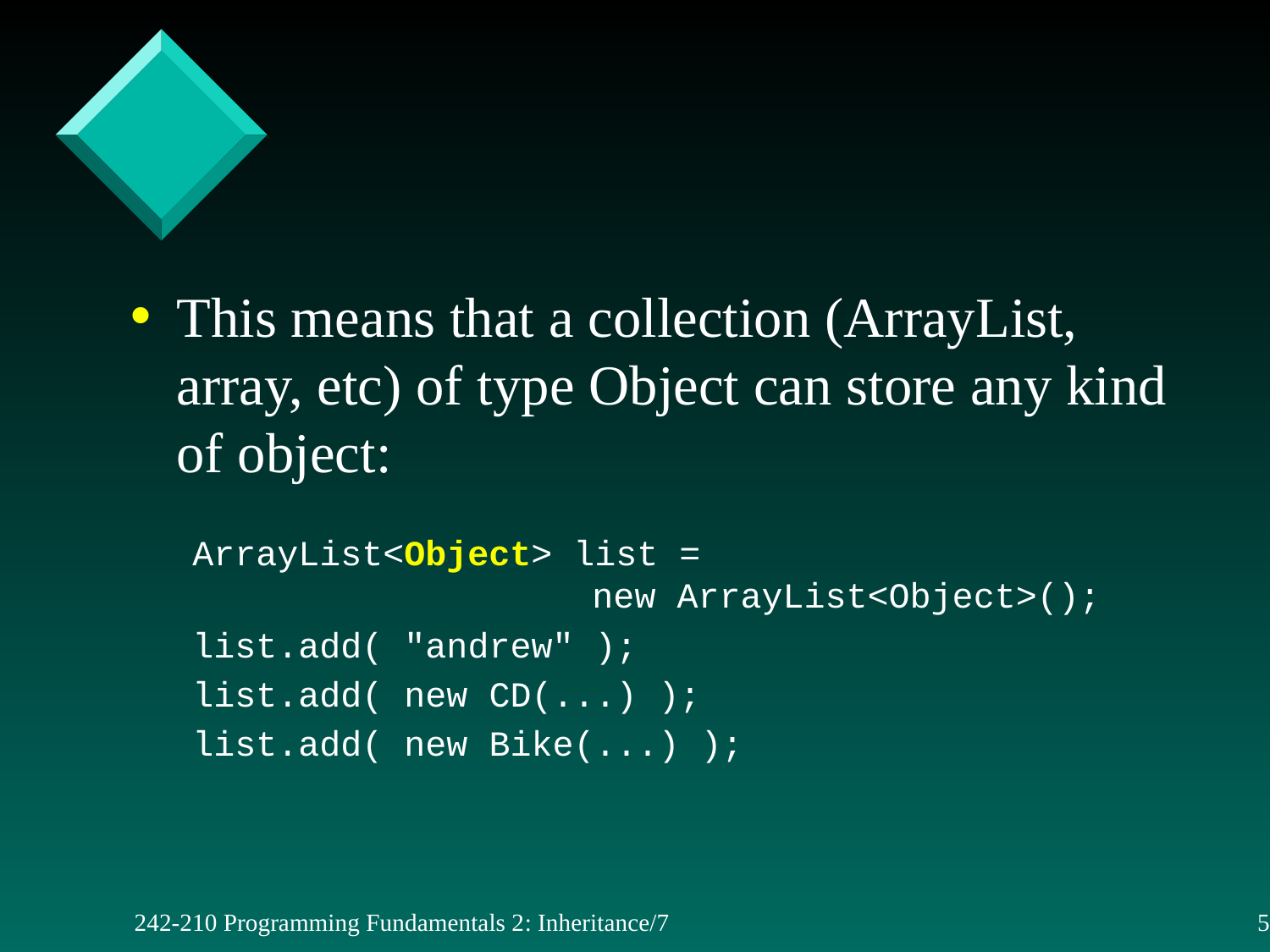

This means that a collection (ArrayList, array, etc) of type Object can store any kind of object:

ArrayList<Object> list =
                 new ArrayList<Object>();
list.add( "andrew" );
list.add( new CD(...) );
list.add( new Bike(...) );